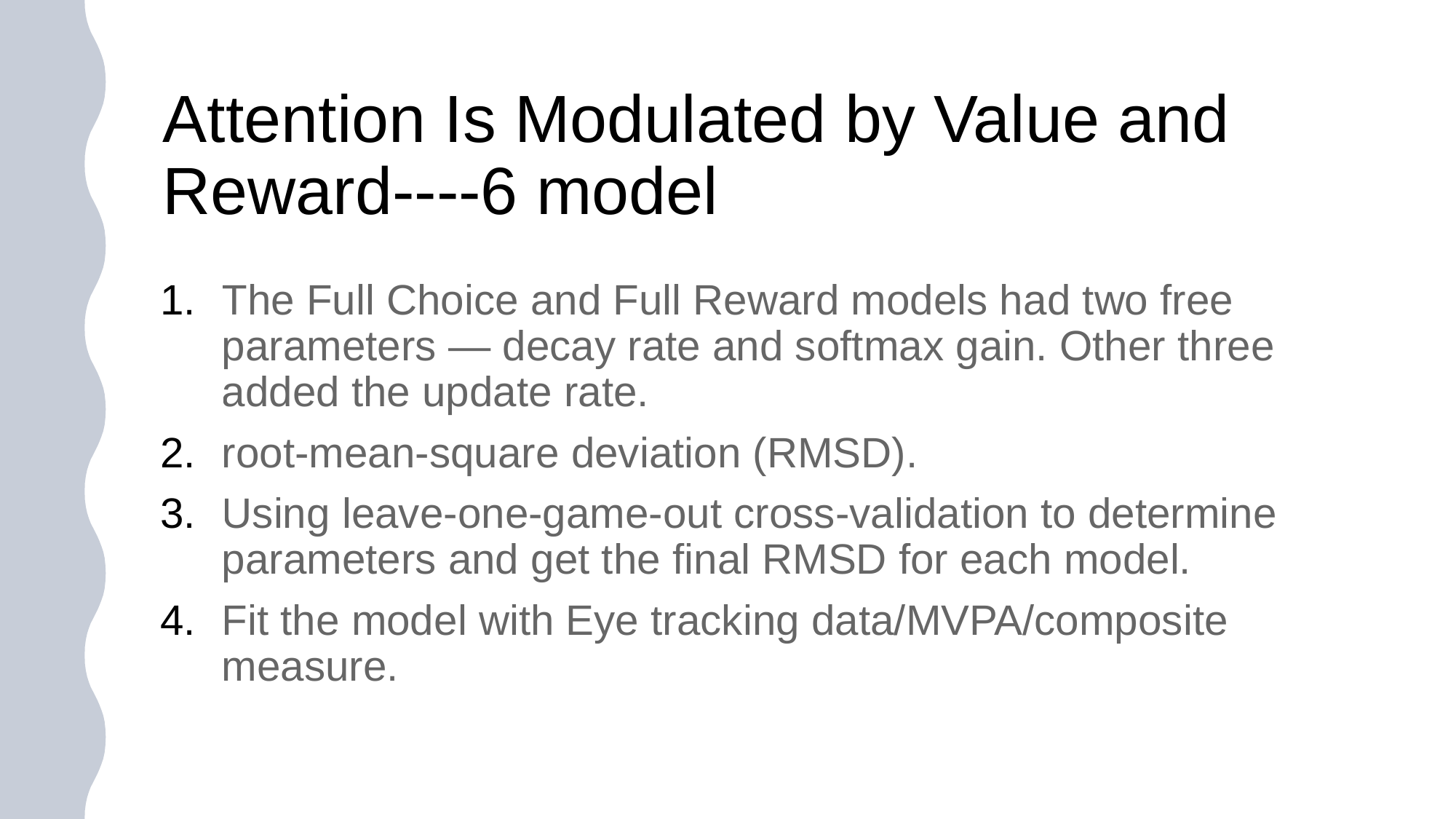

# Attention Is Modulated by Value and Reward----6 model
The Full Choice and Full Reward models had two free parameters — decay rate and softmax gain. Other three added the update rate.
root-mean-square deviation (RMSD).
Using leave-one-game-out cross-validation to determine parameters and get the final RMSD for each model.
Fit the model with Eye tracking data/MVPA/composite measure.